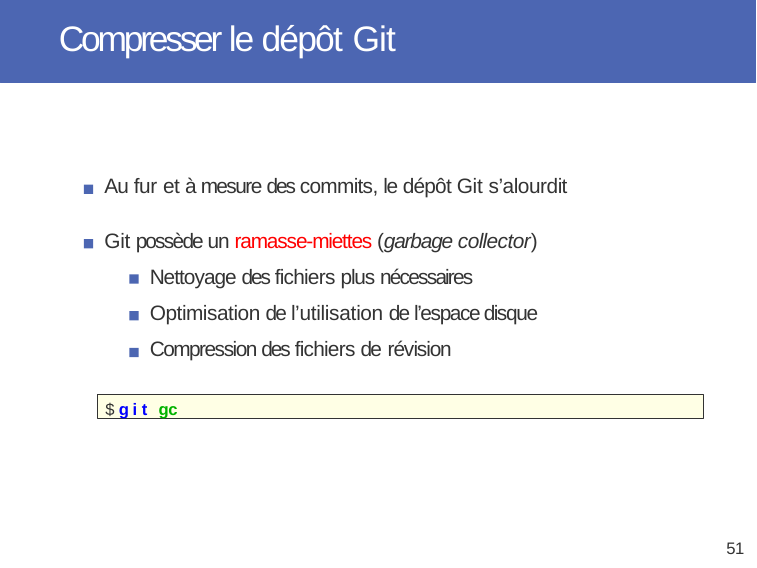

# Compresser le dépôt Git
Au fur et à mesure des commits, le dépôt Git s’alourdit
Git possède un ramasse-miettes (garbage collector)  Nettoyage des fichiers plus nécessaires  Optimisation de l’utilisation de l’espace disque  Compression des fichiers de révision

$ g i t gc
51